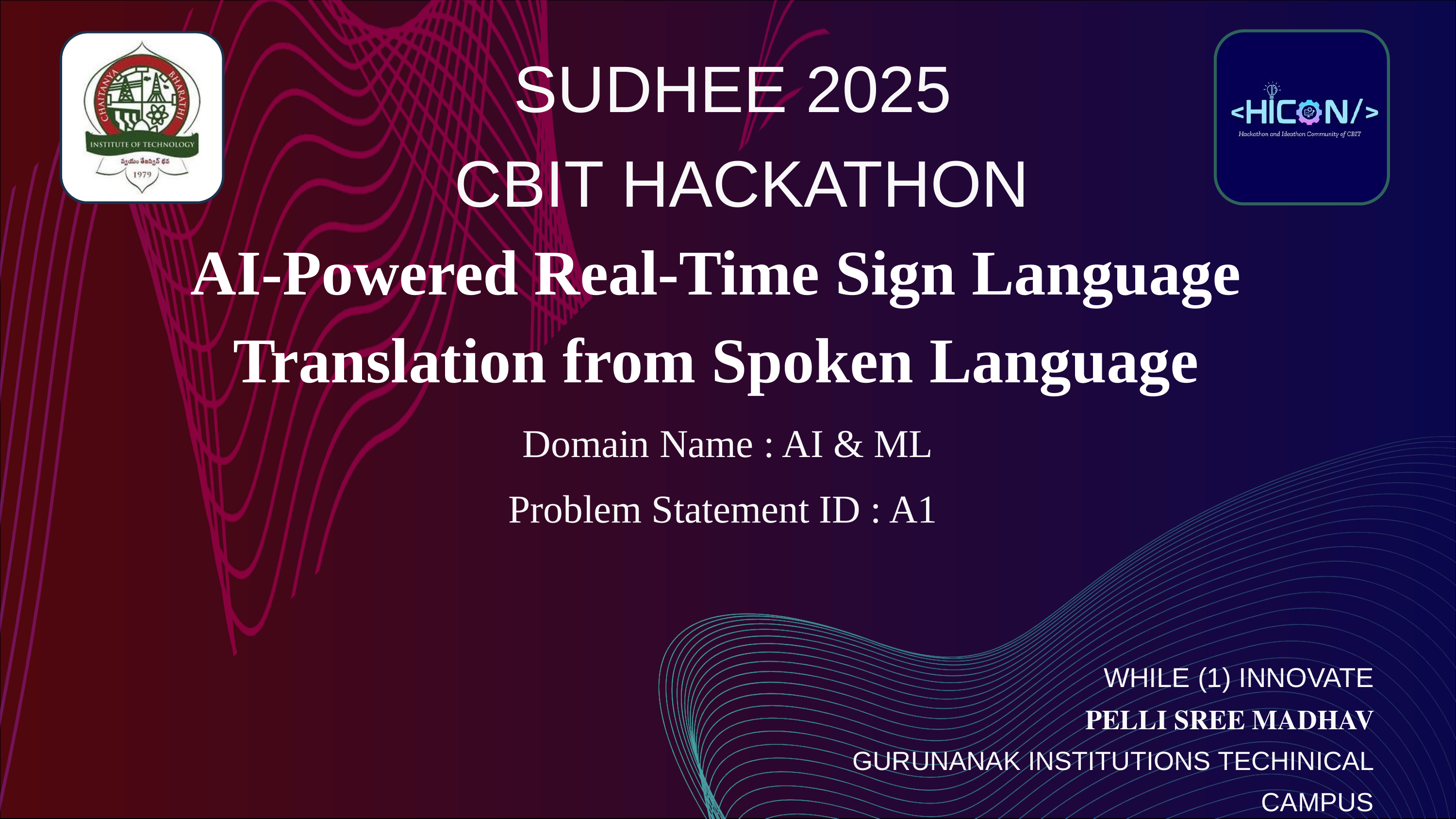

SUDHEE 2025
CBIT HACKATHON

AI-Powered Real-Time Sign Language Translation from Spoken Language

Domain Name : AI & ML

Problem Statement ID : A1

WHILE (1) INNOVATE

PELLI SREE MADHAV

GURUNANAK INSTITUTIONS TECHINICAL CAMPUS